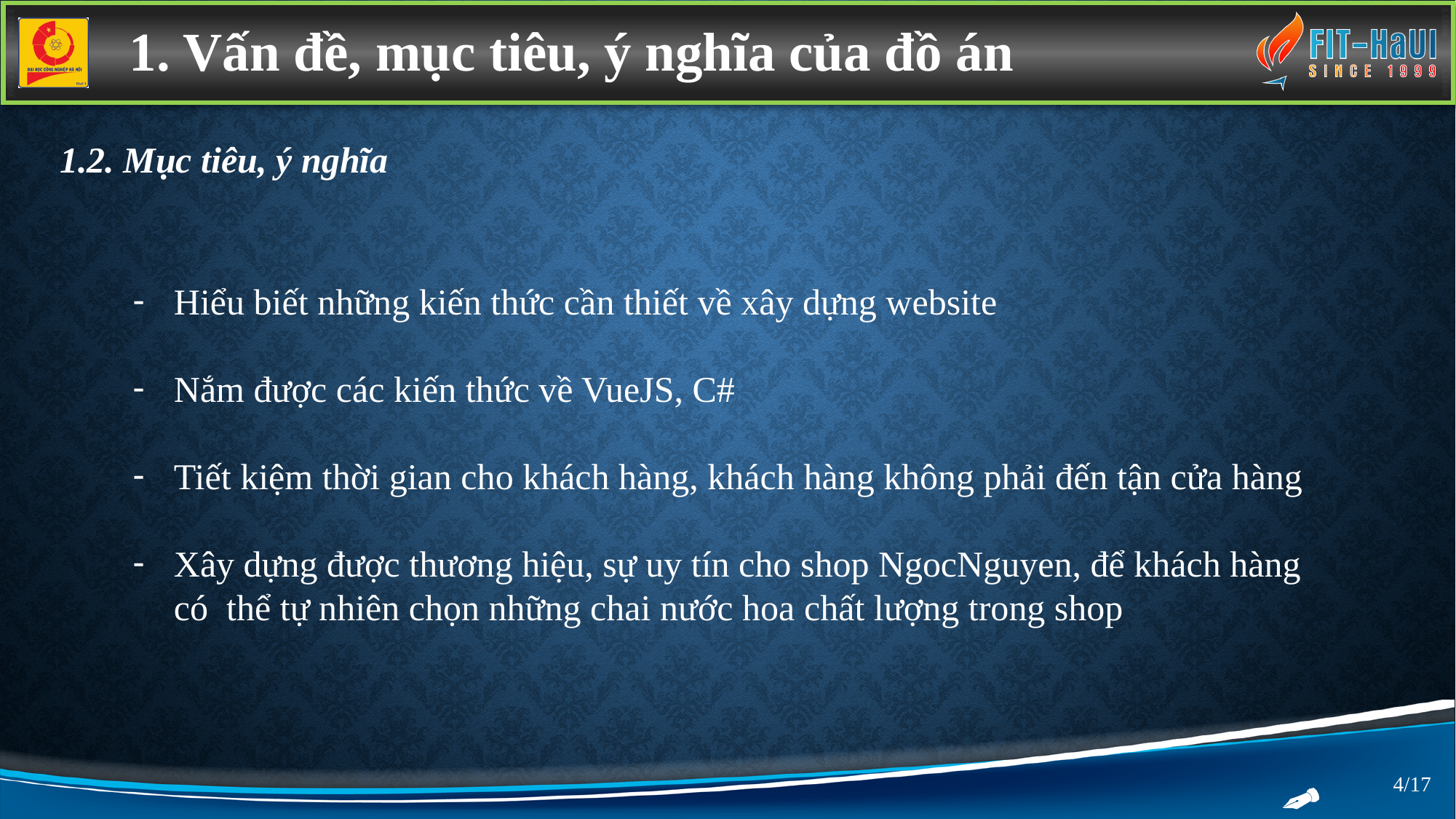

1. Vấn đề, mục tiêu, ý nghĩa của đồ án
1.2. Mục tiêu, ý nghĩa

Hiểu biết những kiến thức cần thiết về xây dựng website

Nắm được các kiến thức về VueJS, C#

Tiết kiệm thời gian cho khách hàng, khách hàng không phải đến tận cửa hàng

Xây dựng được thương hiệu, sự uy tín cho shop NgocNguyen, để khách hàng có  thể tự nhiên chọn những chai nước hoa chất lượng trong shop

4/17